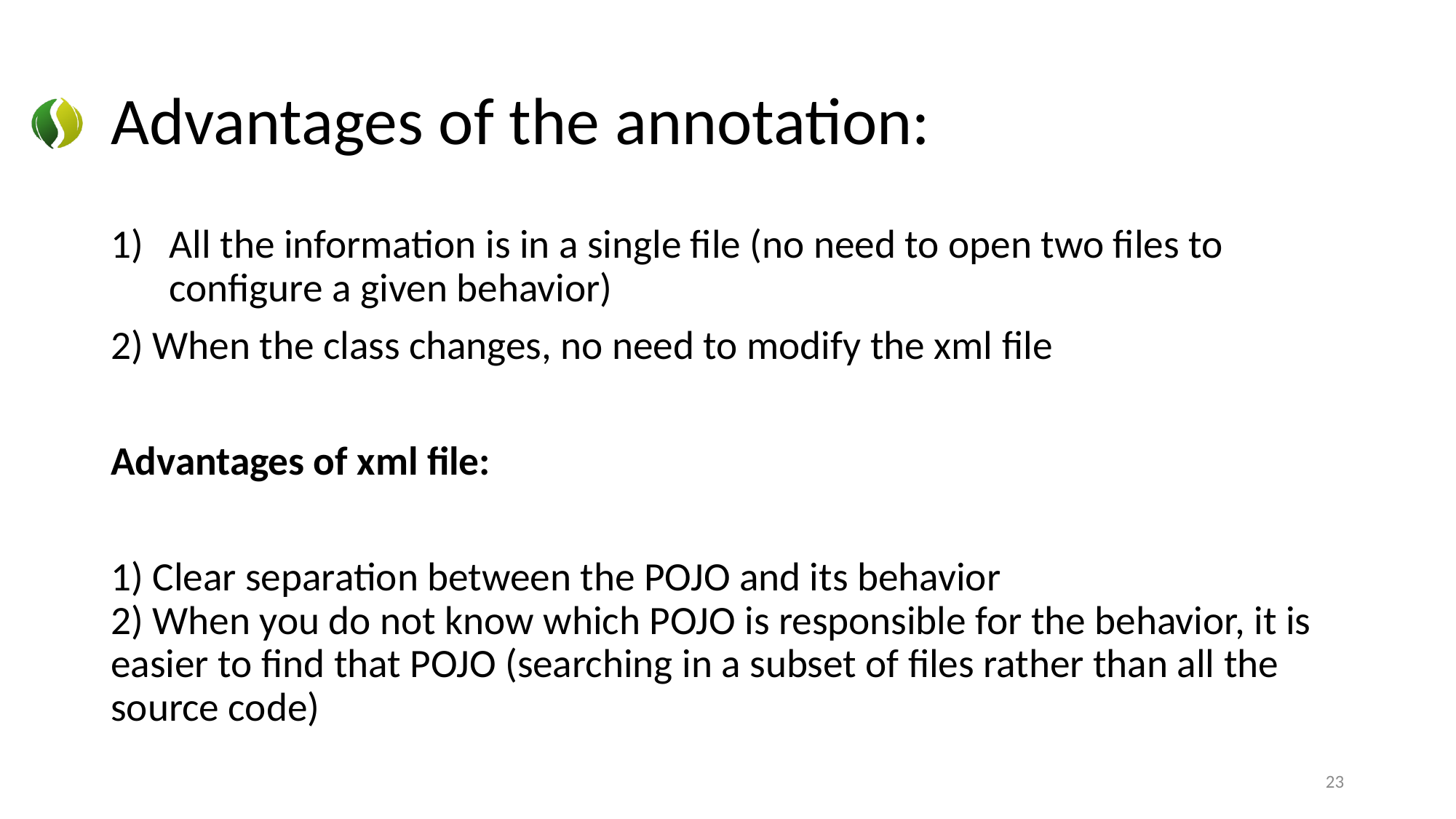

# Advantages of the annotation:
All the information is in a single file (no need to open two files to configure a given behavior)
2) When the class changes, no need to modify the xml file

Advantages of xml file:

1) Clear separation between the POJO and its behavior 
2) When you do not know which POJO is responsible for the behavior, it is easier to find that POJO (searching in a subset of files rather than all the source code)
23